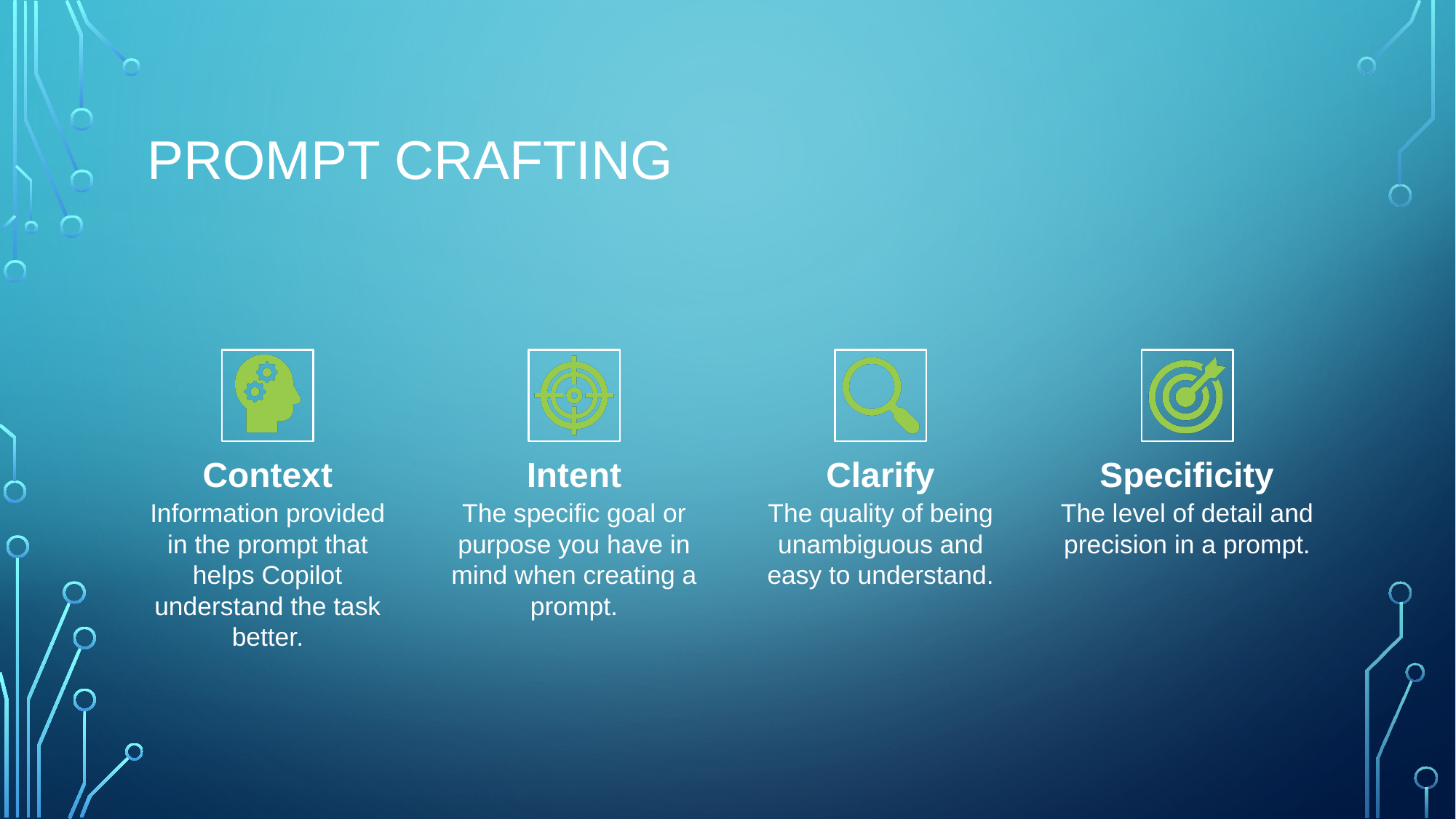

# Prompt crafting
Context
Information provided in the prompt that helps Copilot understand the task better.
Intent
The specific goal or purpose you have in mind when creating a prompt.
Clarify
The quality of being unambiguous and easy to understand.
Specificity
The level of detail and precision in a prompt.